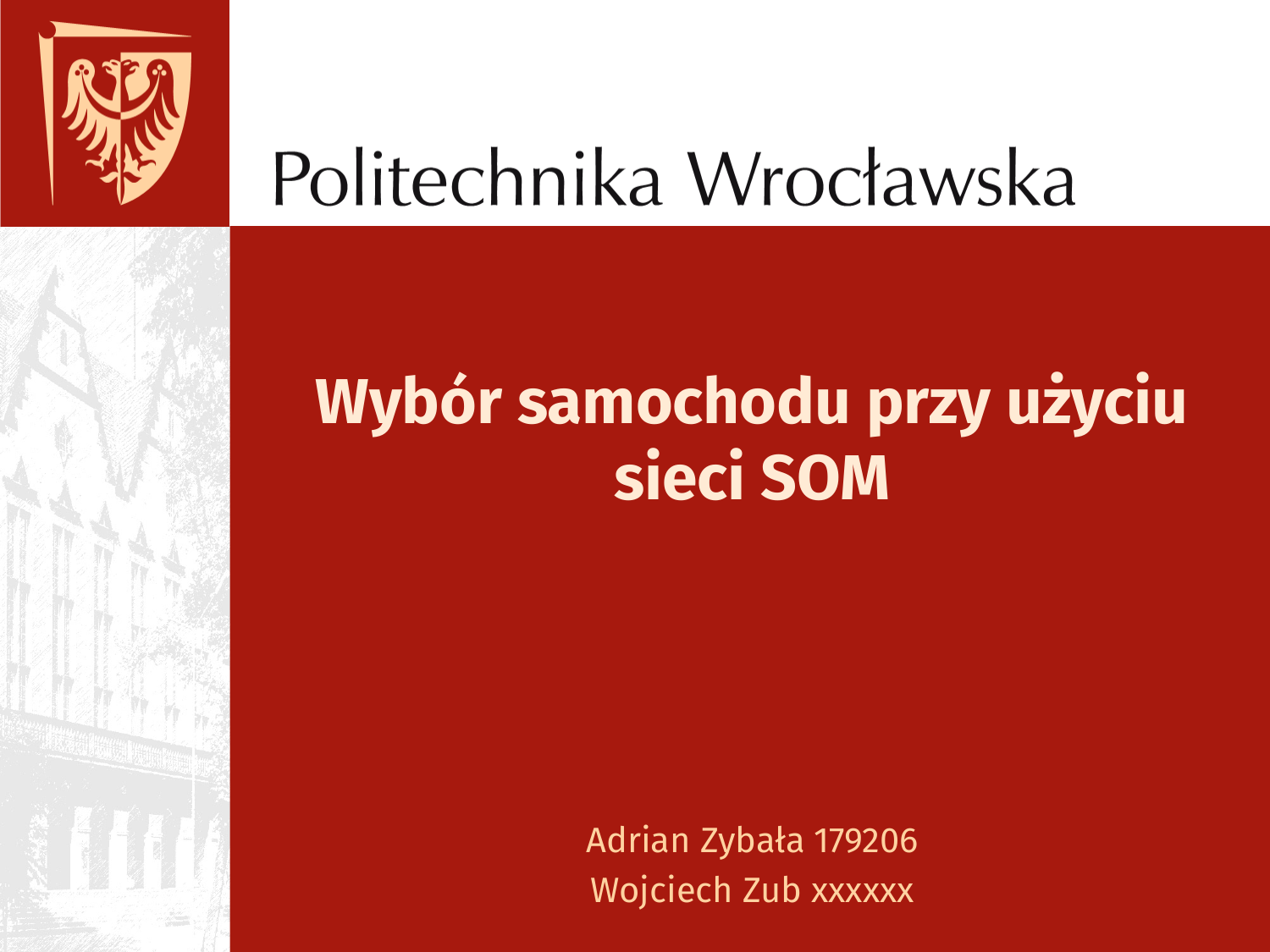

# Wybór samochodu przy użyciu sieci SOM

Adrian Zybała 179206
Wojciech Zub xxxxxx